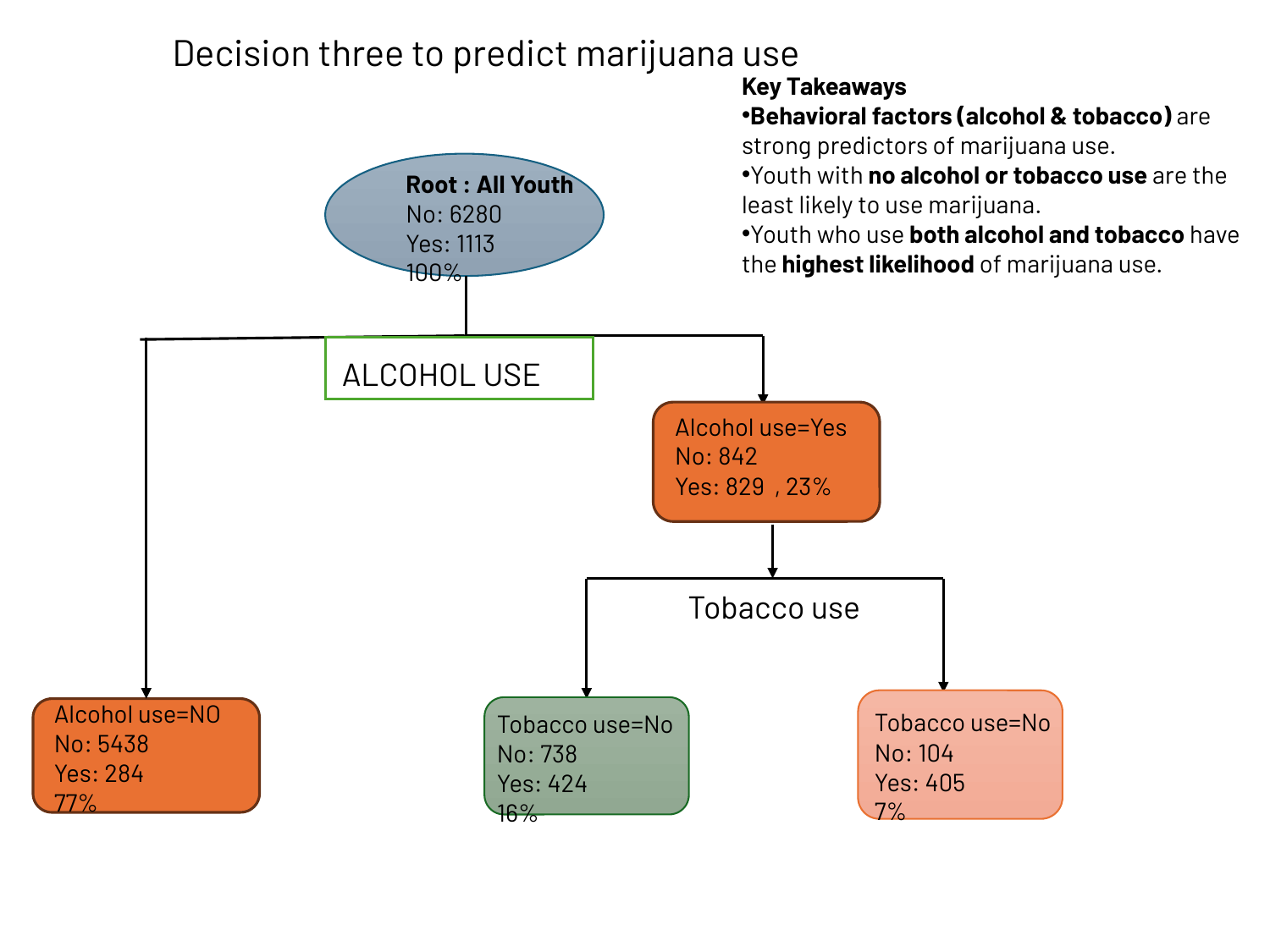

Decision three to predict marijuana use
Key Takeaways
Behavioral factors (alcohol & tobacco) are strong predictors of marijuana use.
Youth with no alcohol or tobacco use are the least likely to use marijuana.
Youth who use both alcohol and tobacco have the highest likelihood of marijuana use.

Root : All Youth
No: 6280
Yes: 1113
100%

ALCOHOL USE

Alcohol use=Yes
No: 842
Yes: 829  , 23%

Tobacco use

Alcohol use=NO
No: 5438
Yes: 284
77%

Tobacco use=No
No: 104
Yes: 405
7%

Tobacco use=No
No: 738
Yes: 424
16%